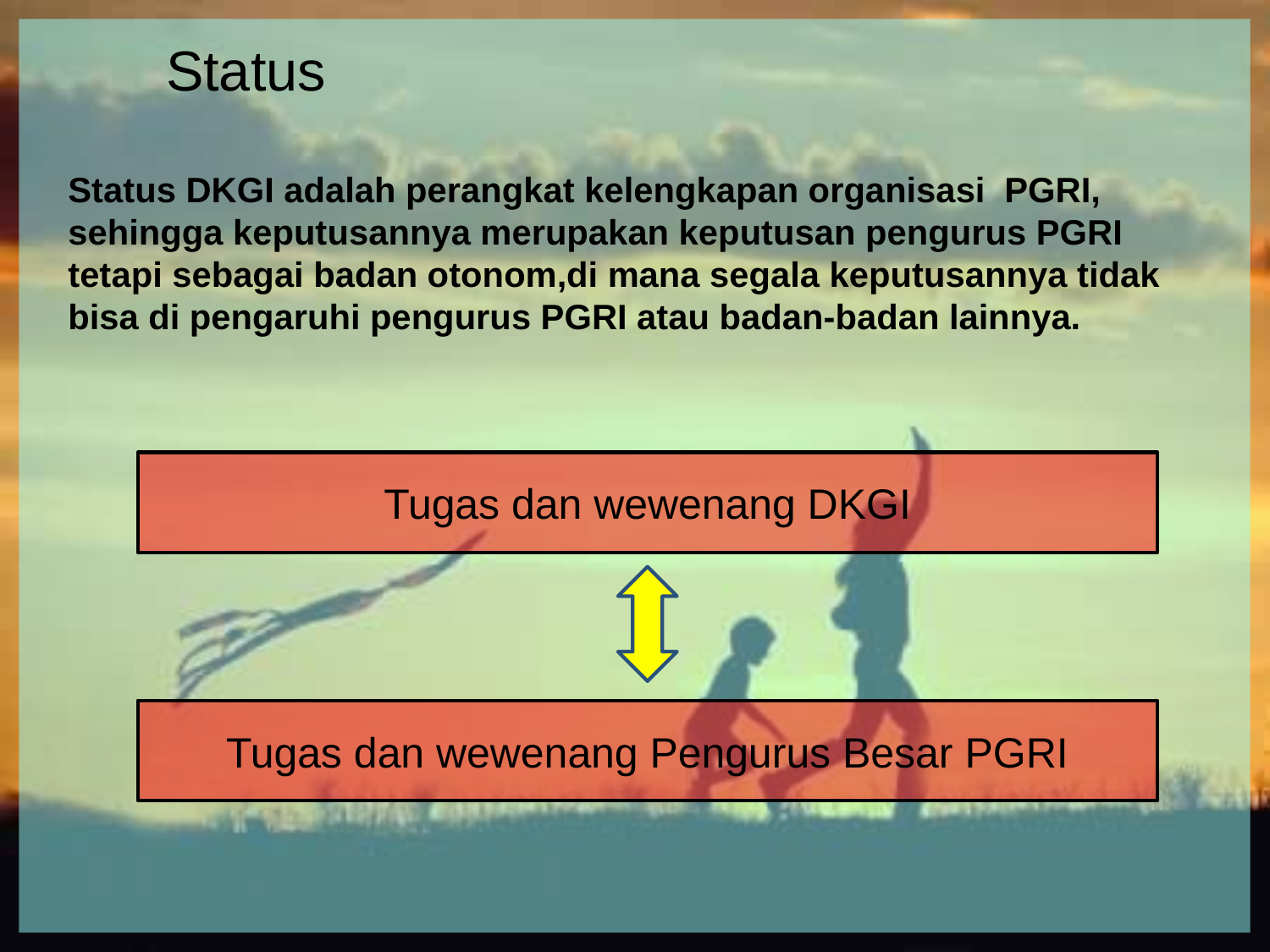

# Status
Status DKGI adalah perangkat kelengkapan organisasi  PGRI, sehingga keputusannya merupakan keputusan pengurus PGRI tetapi sebagai badan otonom,di mana segala keputusannya tidak bisa di pengaruhi pengurus PGRI atau badan-badan lainnya.
Tugas dan wewenang DKGI

Tugas dan wewenang Pengurus Besar PGRI